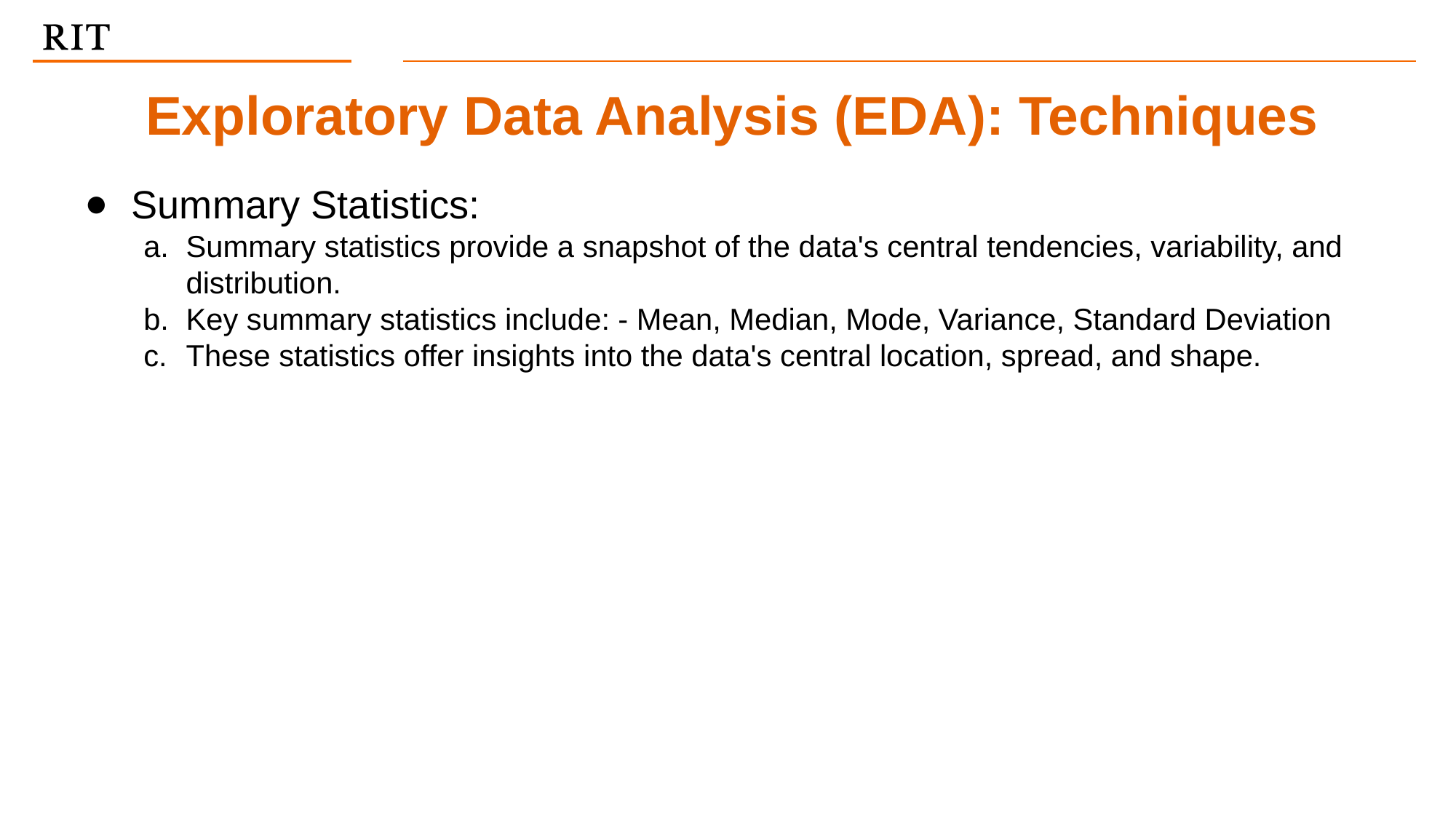

# Exploratory Data Analysis (EDA): Techniques
Summary Statistics:
Summary statistics provide a snapshot of the data's central tendencies, variability, and distribution.
Key summary statistics include: - Mean, Median, Mode, Variance, Standard Deviation
These statistics offer insights into the data's central location, spread, and shape.